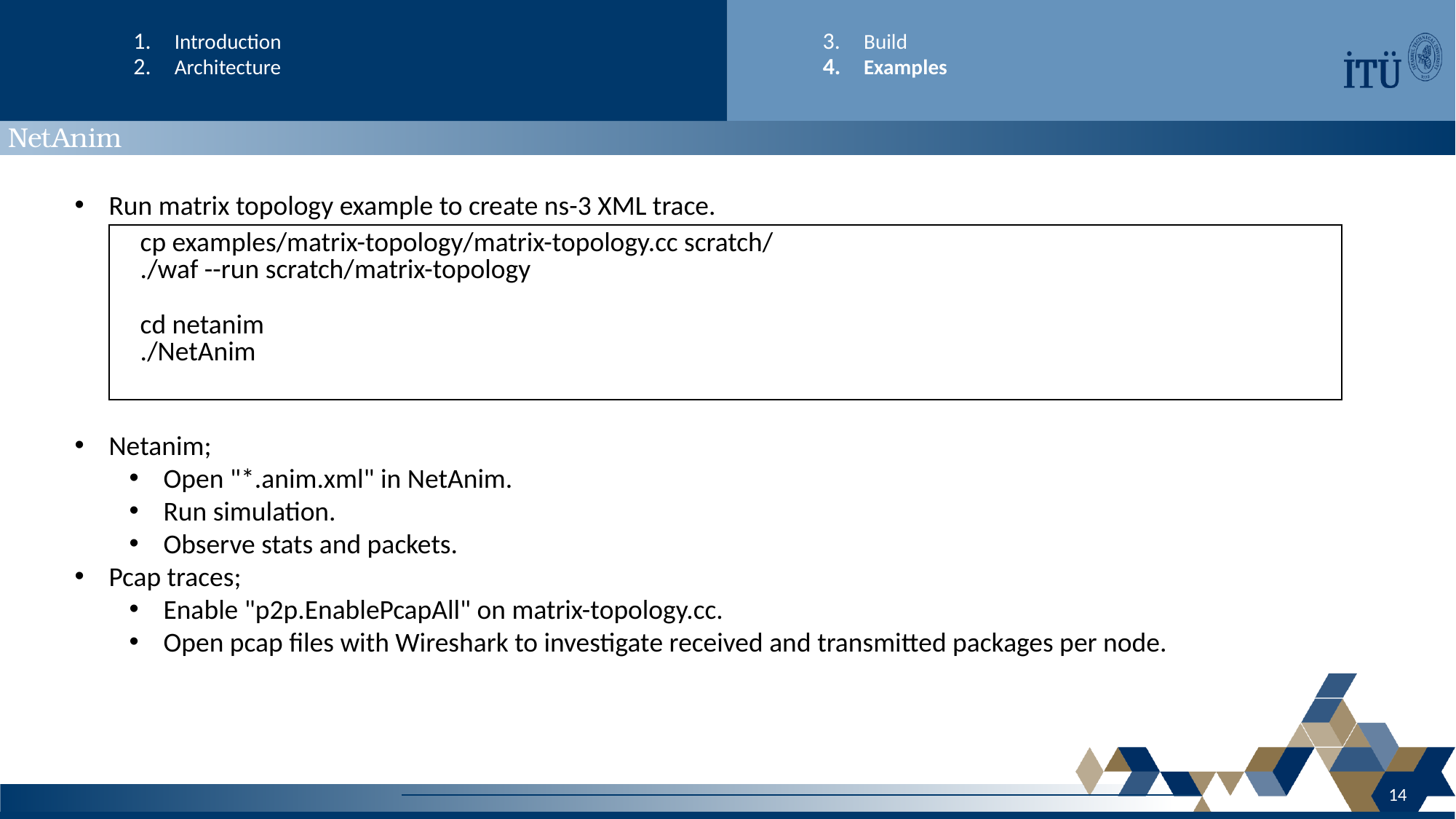

Introduction
Architecture
Build
Examples
NetAnim

Run matrix topology example to create ns-3 XML trace.
| cp examples/matrix-topology/matrix-topology.cc scratch/ ./waf --run scratch/matrix-topology cd netanim ./NetAnim |
| --- |
Netanim;
Open "*.anim.xml" in NetAnim.
Run simulation.
Observe stats and packets.
Pcap traces;
Enable "p2p.EnablePcapAll" on matrix-topology.cc.
Open pcap files with Wireshark to investigate received and transmitted packages per node.

14